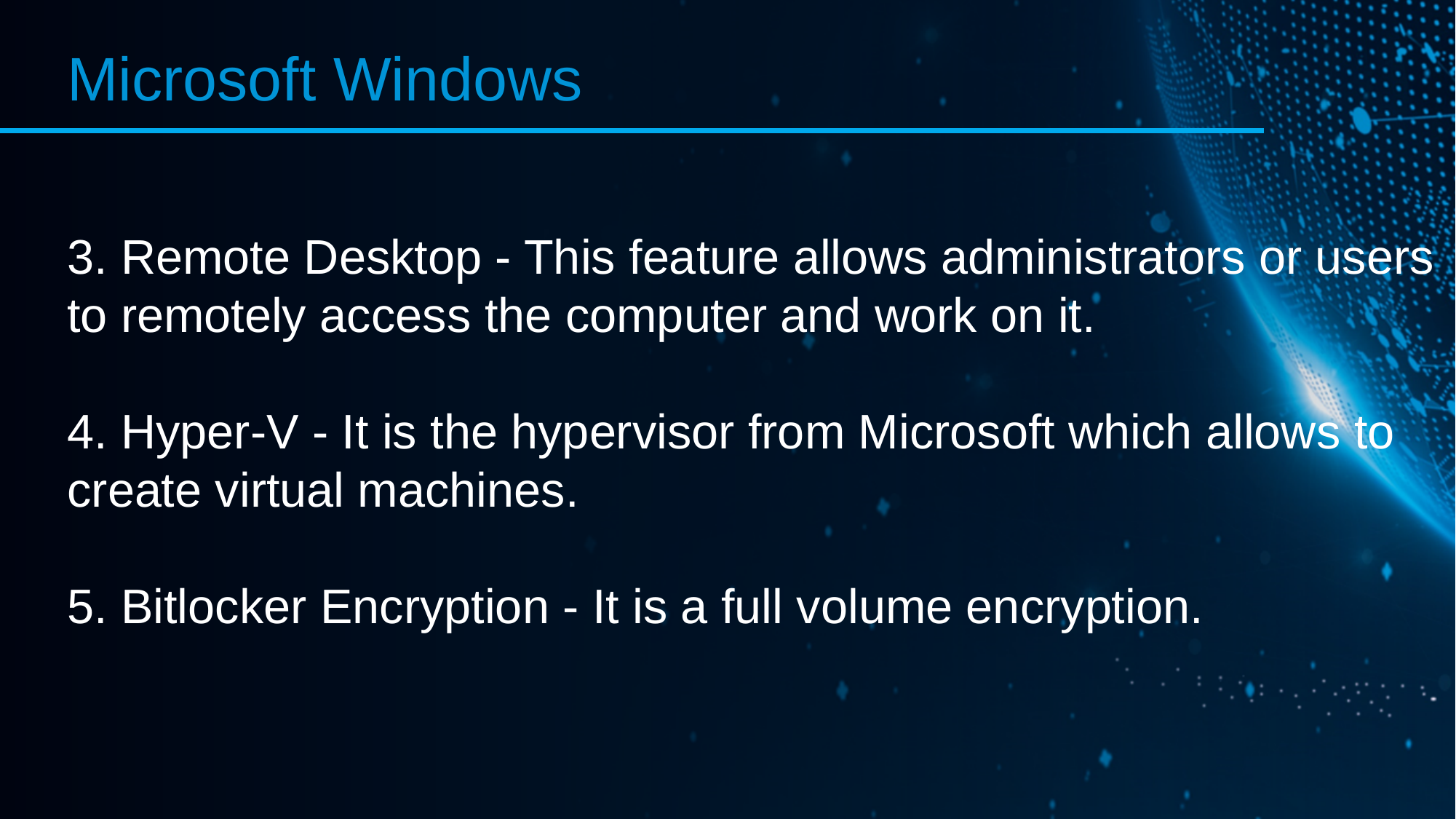

Microsoft Windows

3. Remote Desktop - This feature allows administrators or users
to remotely access the computer and work on it.

4. Hyper-V - It is the hypervisor from Microsoft which allows to
create virtual machines.

5. Bitlocker Encryption - It is a full volume encryption.